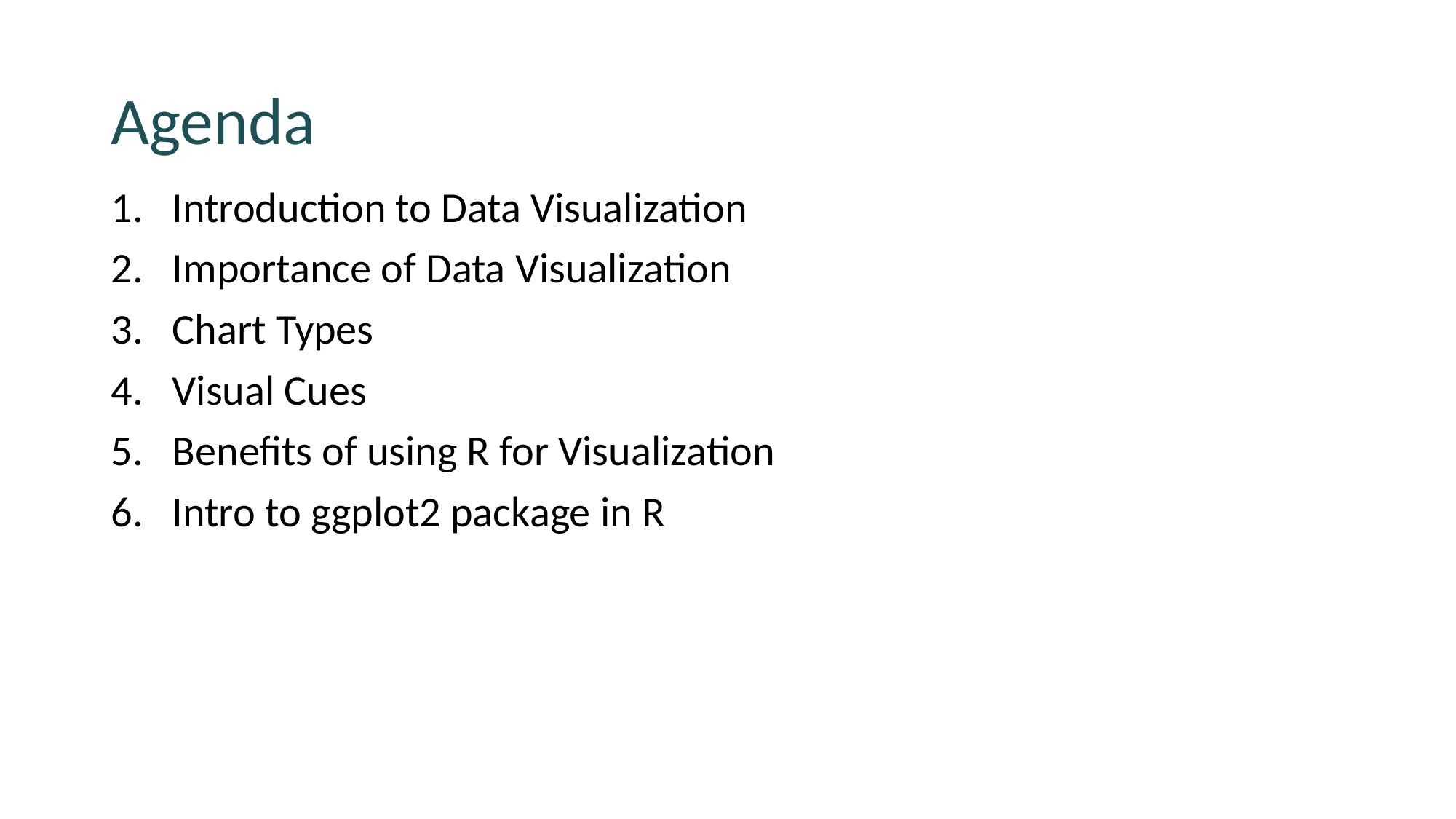

# Agenda
Introduction to Data Visualization
Importance of Data Visualization
Chart Types
Visual Cues
Benefits of using R for Visualization
Intro to ggplot2 package in R